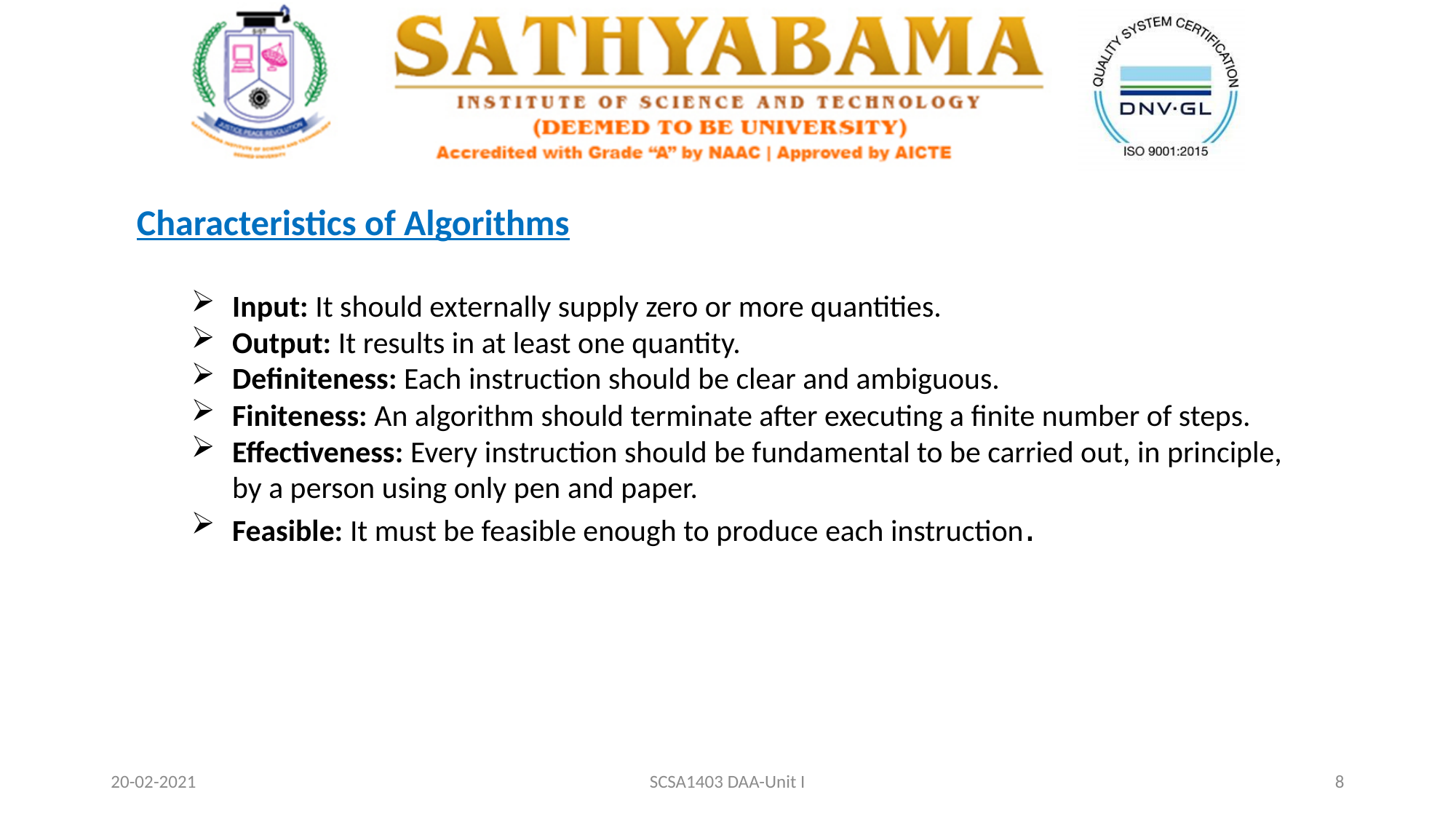

Characteristics of Algorithms

Input: It should externally supply zero or more quantities.
Output: It results in at least one quantity.
Definiteness: Each instruction should be clear and ambiguous.
Finiteness: An algorithm should terminate after executing a finite number of steps.
Effectiveness: Every instruction should be fundamental to be carried out, in principle, by a person using only pen and paper.
Feasible: It must be feasible enough to produce each instruction.
20-02-2021
SCSA1403 DAA-Unit I
8